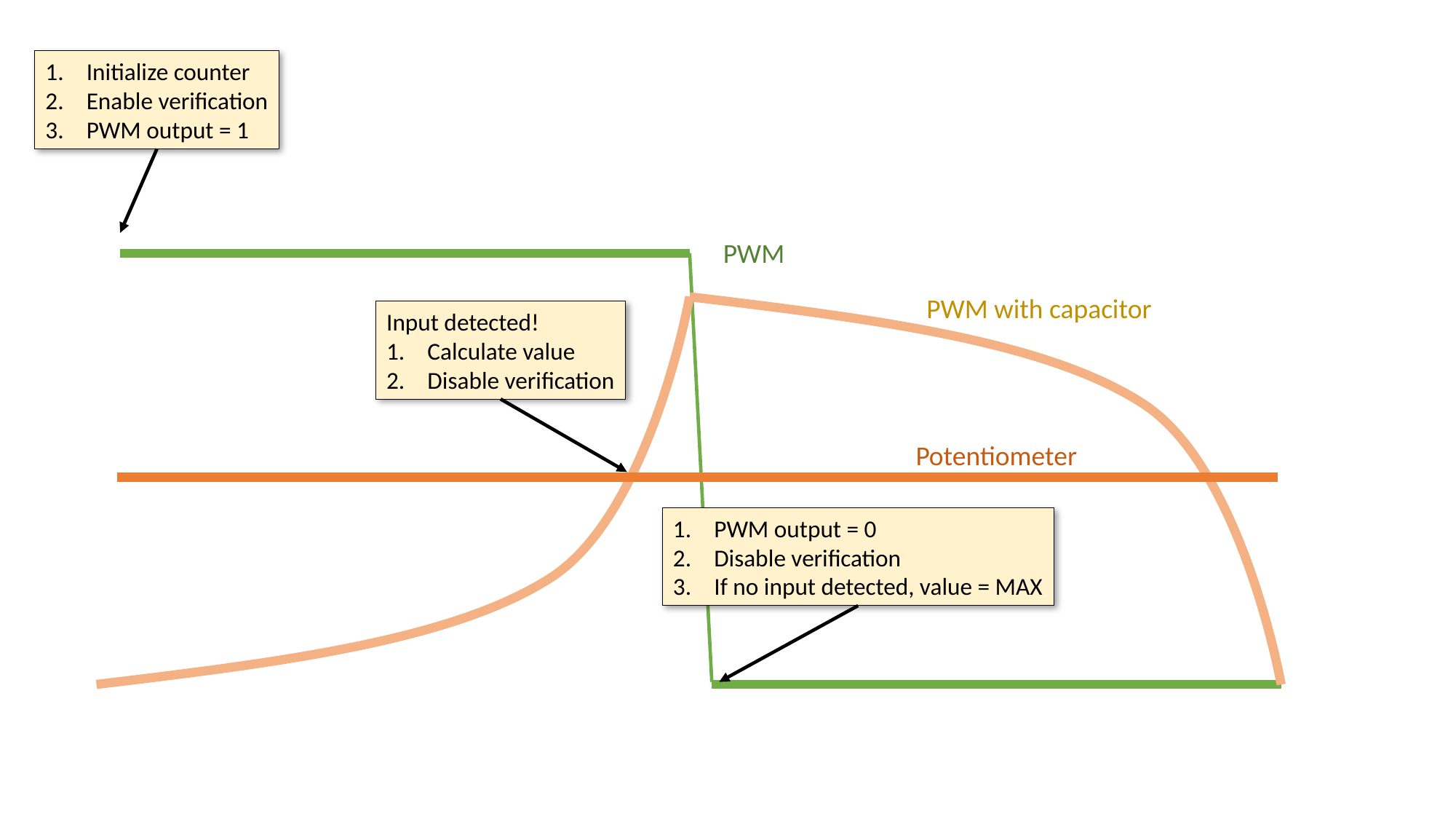

Initialize counter
Enable verification
PWM output = 1
PWM
PWM with capacitor

Input detected!
Calculate value
Disable verification
Potentiometer
PWM output = 0
Disable verification
If no input detected, value = MAX